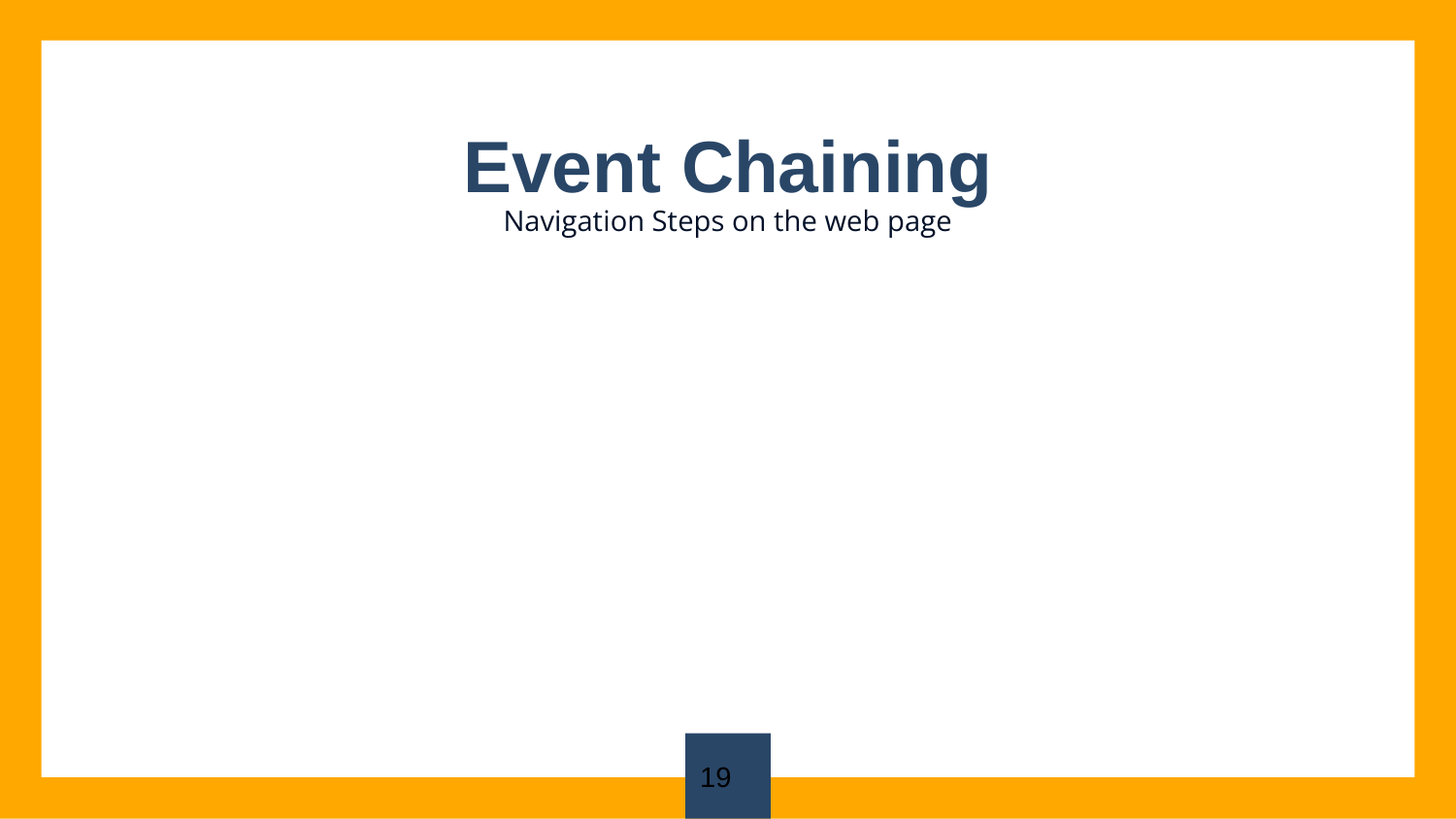

Event Chaining
Navigation Steps on the web page
19